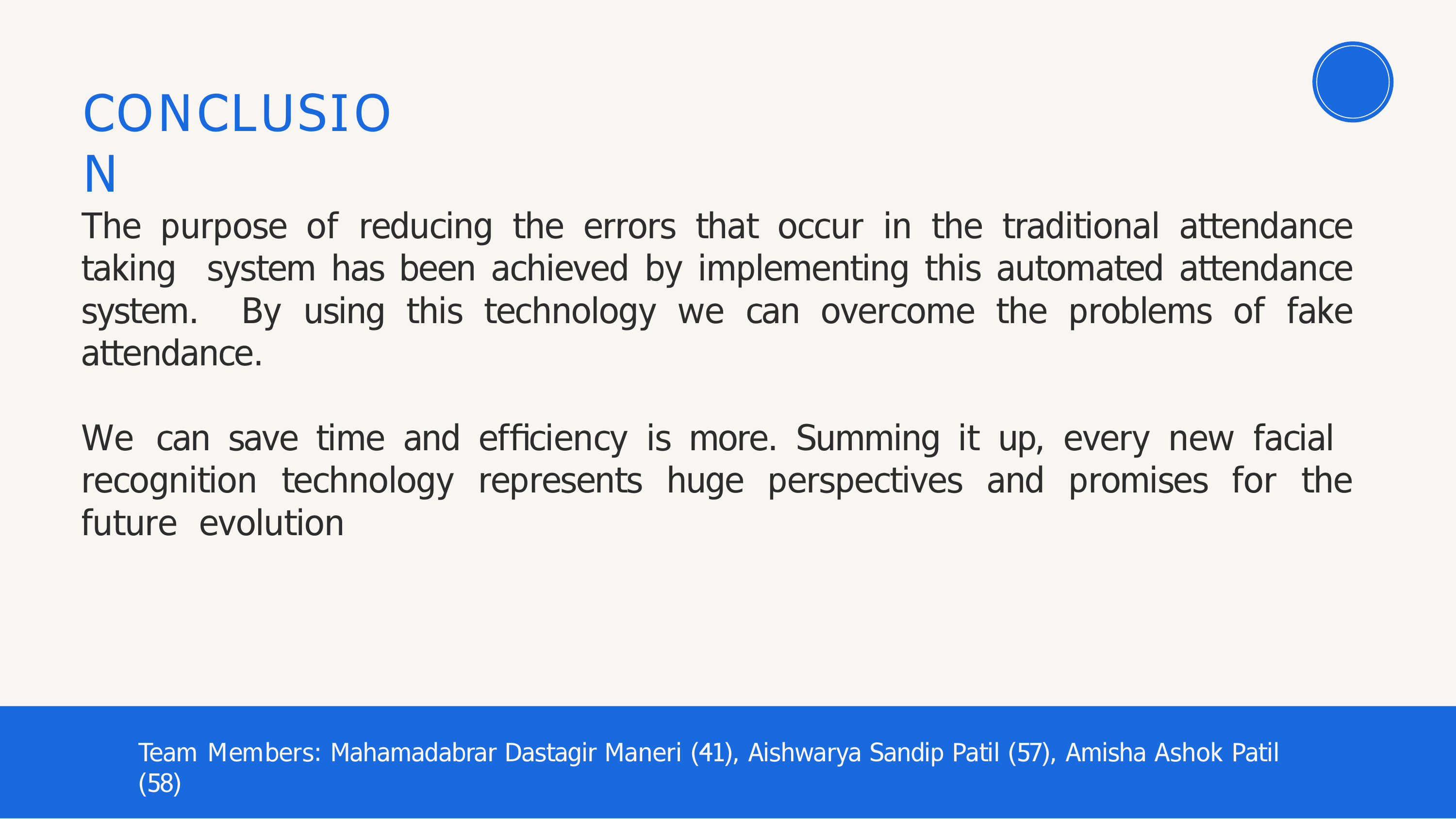

# CONCLUSION
The purpose of reducing the errors that occur in the traditional attendance taking  system has been achieved by implementing this automated attendance system.  By using this technology we can overcome the problems of fake attendance.

We can save time and efficiency is more. Summing it up, every new facial  recognition technology represents huge perspectives and promises for the future  evolution

Team Members: Mahamadabrar Dastagir Maneri (41), Aishwarya Sandip Patil (57), Amisha Ashok Patil (58)